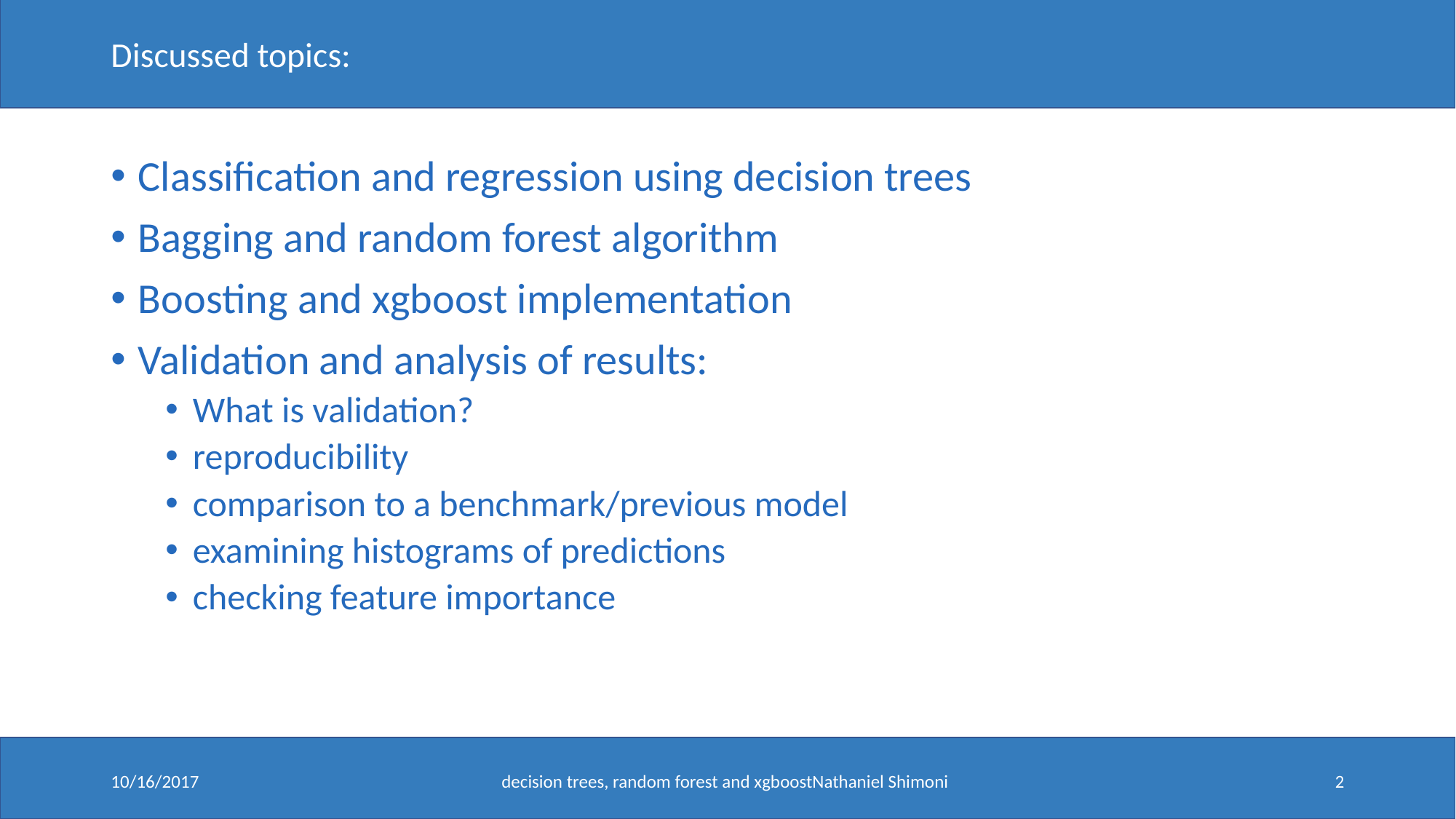

# Discussed topics:
Classification and regression using decision trees
Bagging and random forest algorithm
Boosting and xgboost implementation
Validation and analysis of results:
What is validation?
reproducibility
comparison to a benchmark/previous model
examining histograms of predictions
checking feature importance

10/16/2017
decision trees, random forest and xgboostNathaniel Shimoni
2